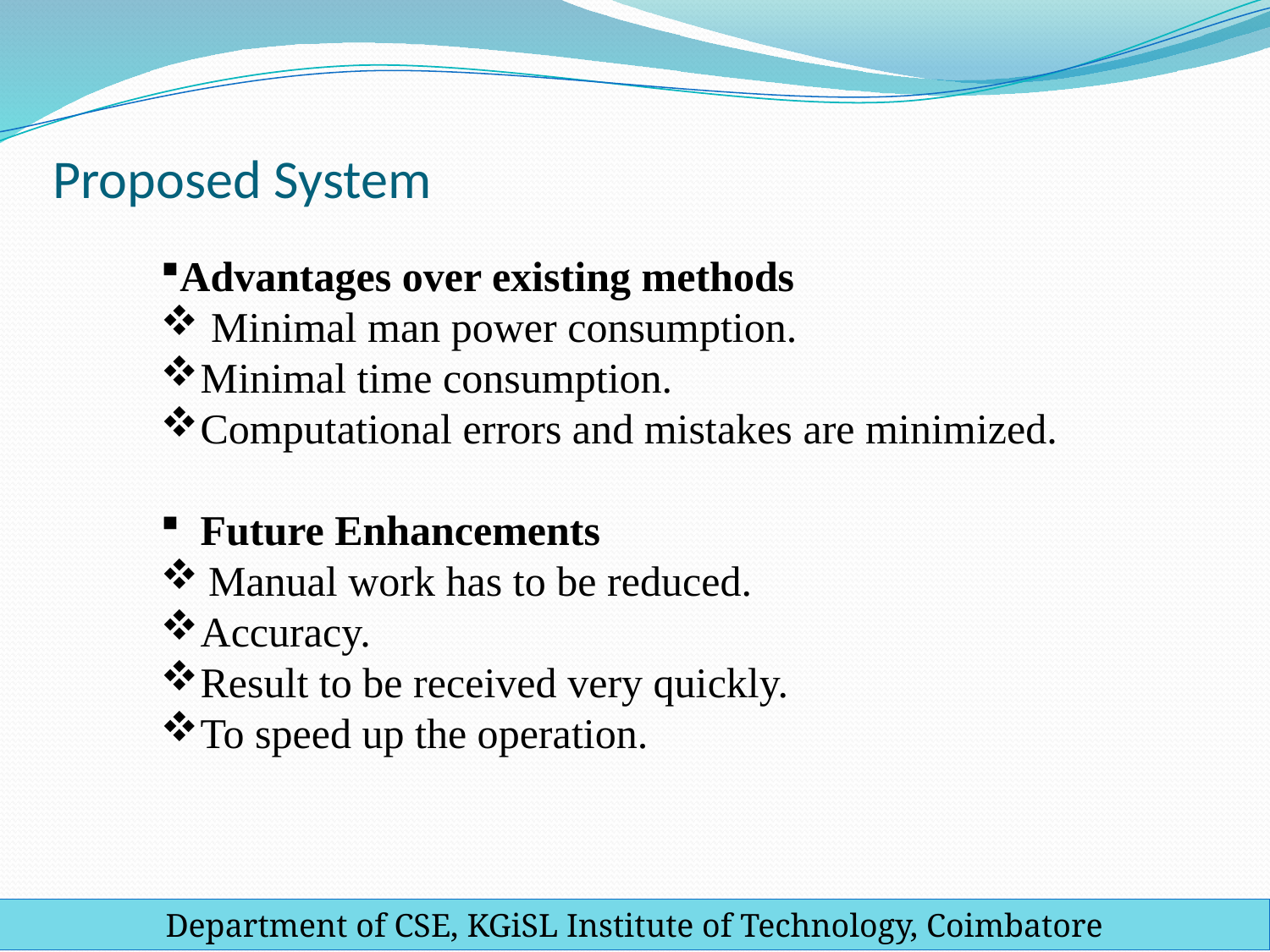

# Proposed System
Advantages over existing methods
 Minimal man power consumption.
Minimal time consumption.
Computational errors and mistakes are minimized.

Future Enhancements
Manual work has to be reduced.
Accuracy.
Result to be received very quickly.
To speed up the operation.

Department of CSE, KGiSL Institute of Technology, Coimbatore